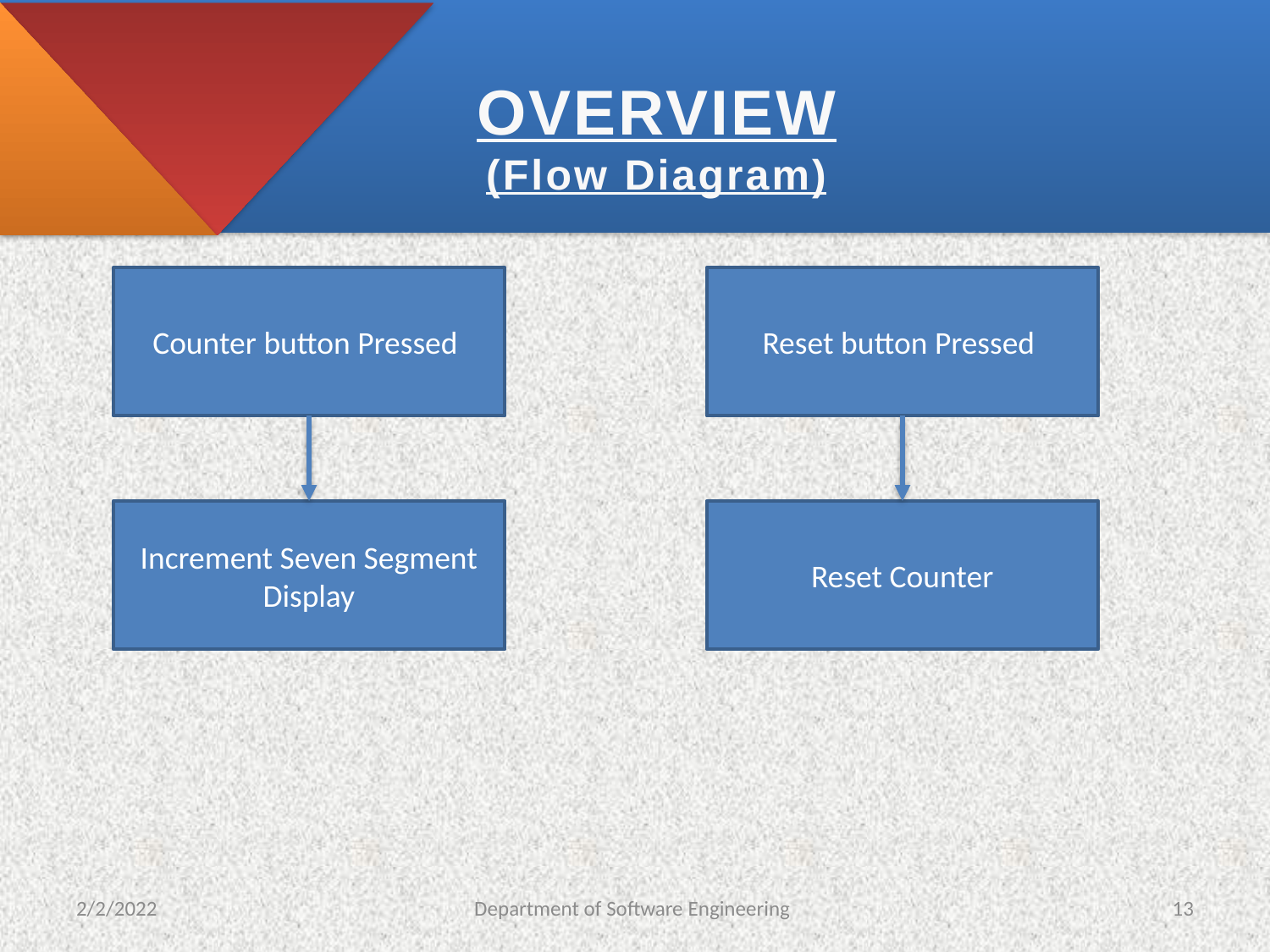

#
OVERVIEW
(Flow Diagram)
Counter button Pressed
Reset button Pressed
Increment Seven Segment Display
Reset Counter
2/2/2022
Department of Software Engineering
13